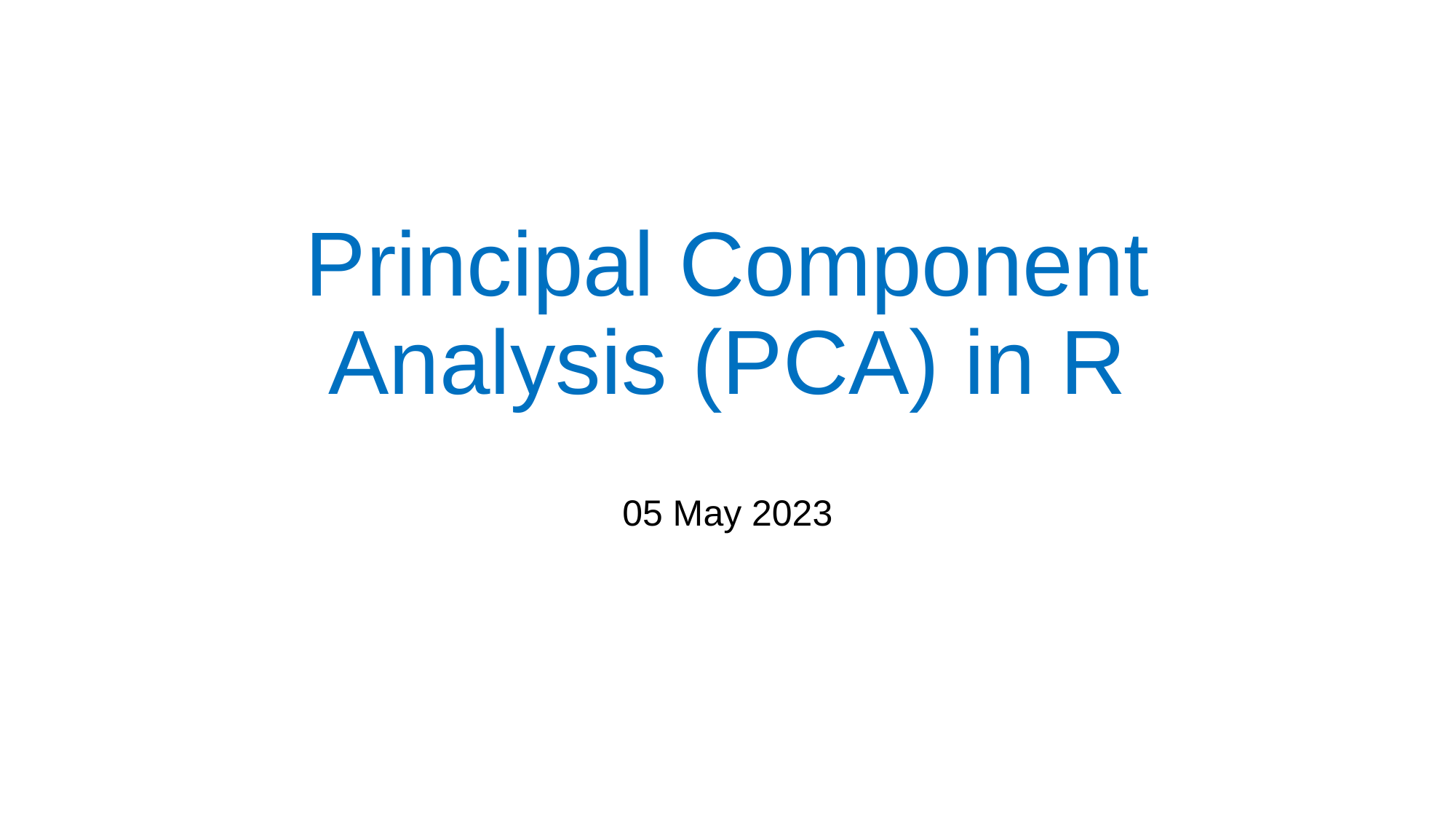

# Principal Component Analysis (PCA) in R

05 May 2023